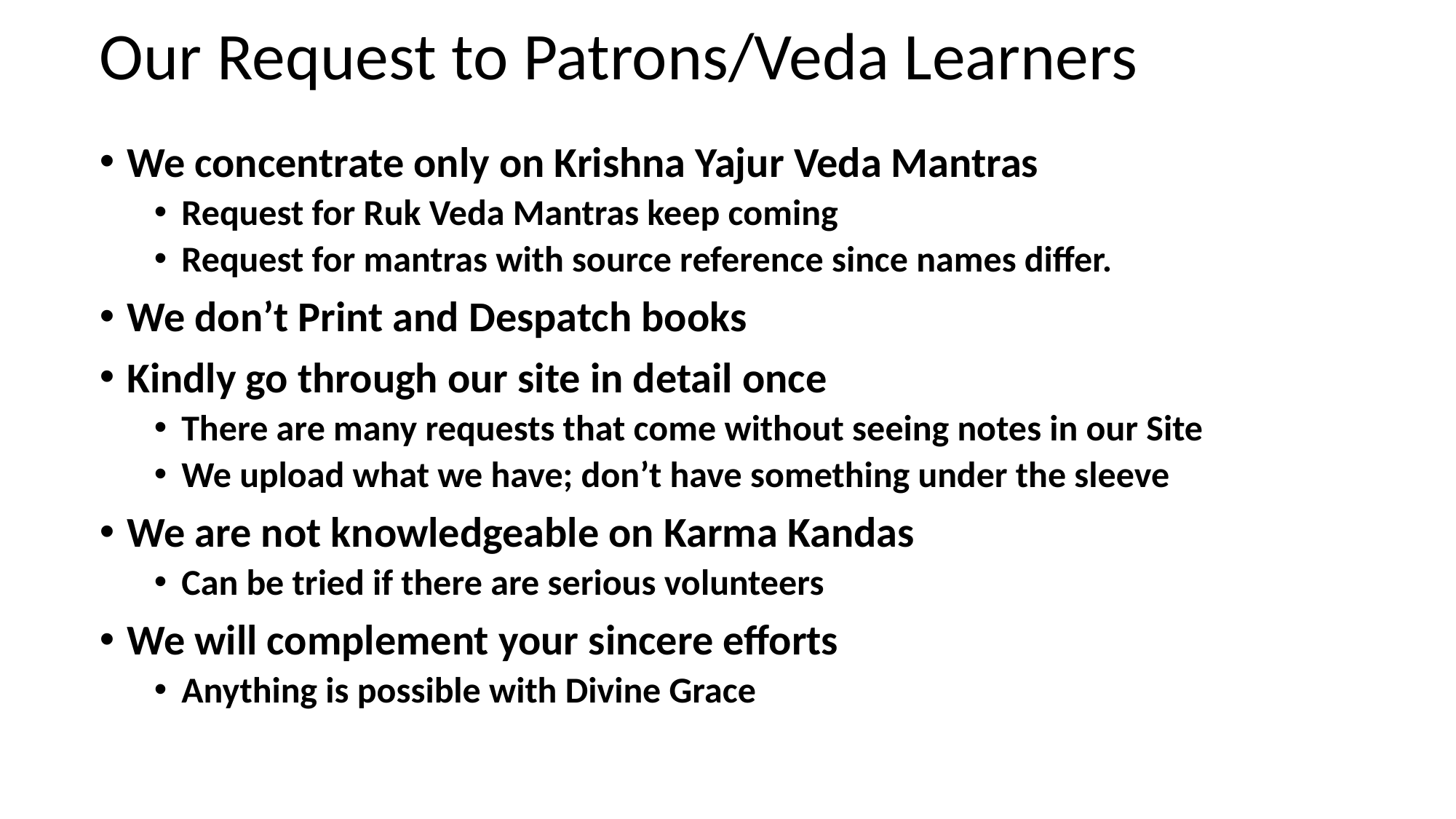

# Our Request to Patrons/Veda Learners
We concentrate only on Krishna Yajur Veda Mantras
Request for Ruk Veda Mantras keep coming
Request for mantras with source reference since names differ.
We don’t Print and Despatch books
Kindly go through our site in detail once
There are many requests that come without seeing notes in our Site
We upload what we have; don’t have something under the sleeve
We are not knowledgeable on Karma Kandas
Can be tried if there are serious volunteers
We will complement your sincere efforts
Anything is possible with Divine Grace